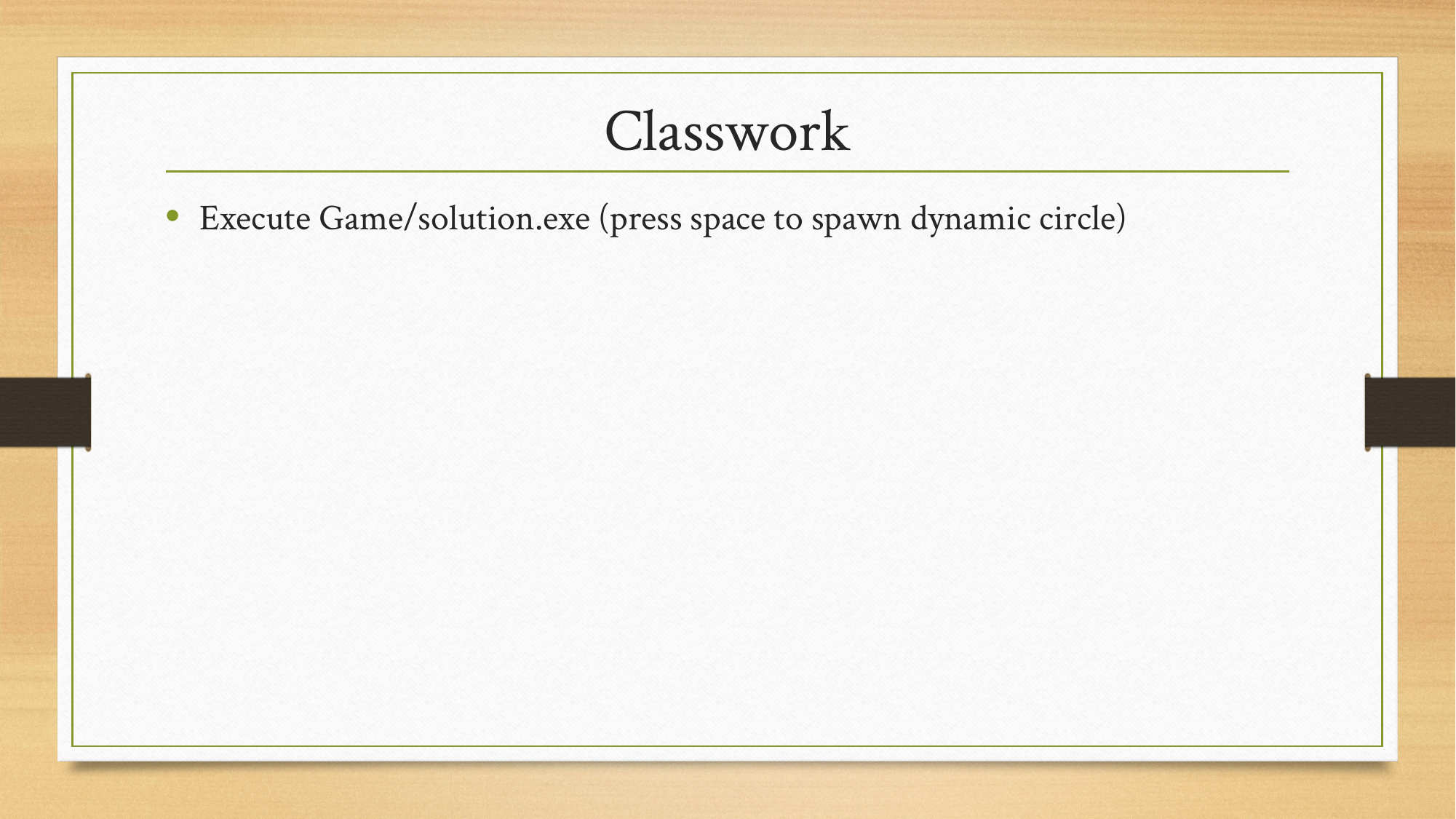

# Classwork
Execute Game/solution.exe (press space to spawn dynamic circle)